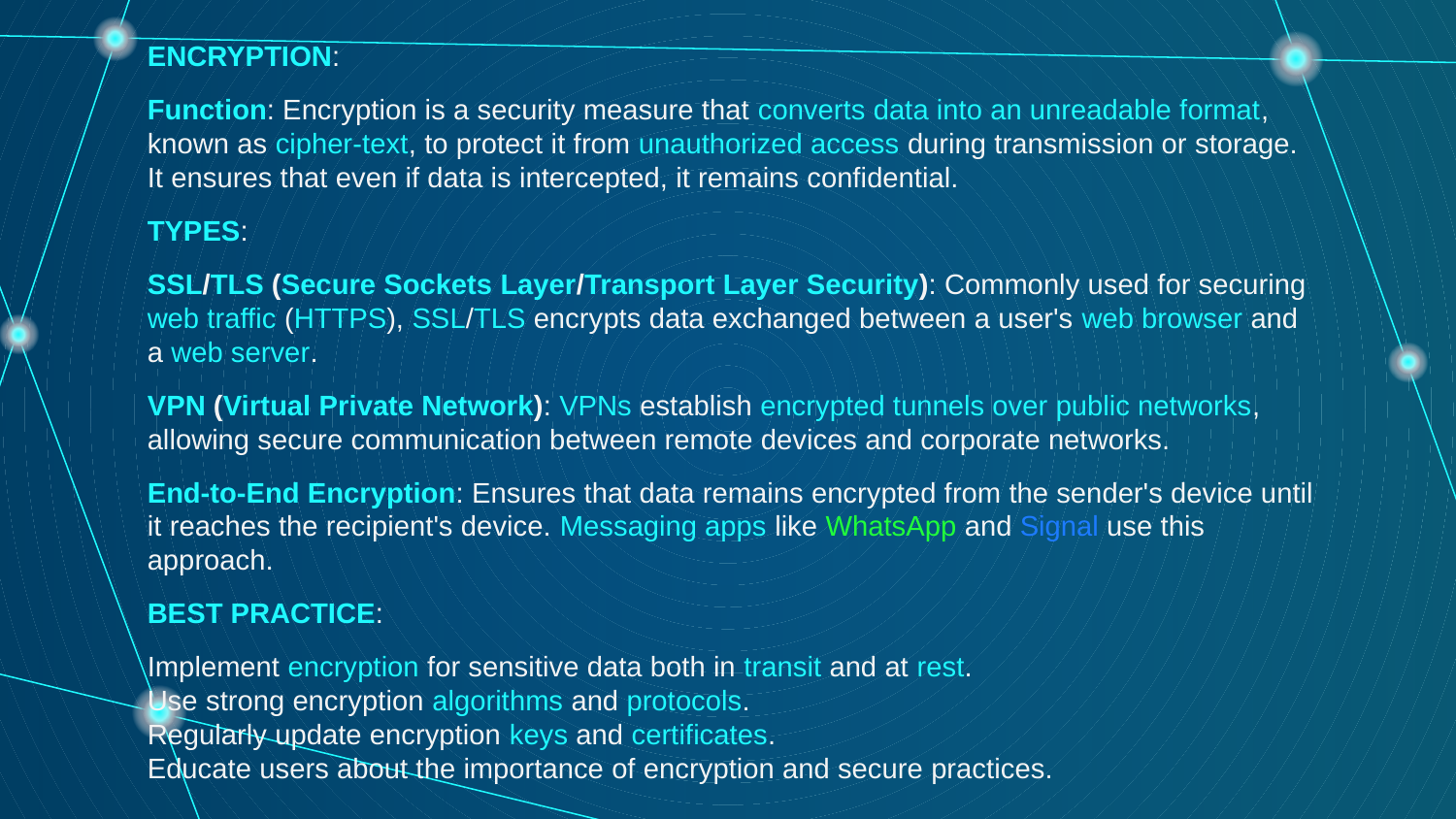

ENCRYPTION:

Function: Encryption is a security measure that converts data into an unreadable format, known as cipher-text, to protect it from unauthorized access during transmission or storage. It ensures that even if data is intercepted, it remains confidential.

TYPES:

SSL/TLS (Secure Sockets Layer/Transport Layer Security): Commonly used for securing web traffic (HTTPS), SSL/TLS encrypts data exchanged between a user's web browser and a web server.

VPN (Virtual Private Network): VPNs establish encrypted tunnels over public networks, allowing secure communication between remote devices and corporate networks.

End-to-End Encryption: Ensures that data remains encrypted from the sender's device until it reaches the recipient's device. Messaging apps like WhatsApp and Signal use this approach.

BEST PRACTICE:

Implement encryption for sensitive data both in transit and at rest.
Use strong encryption algorithms and protocols.
Regularly update encryption keys and certificates.
Educate users about the importance of encryption and secure practices.